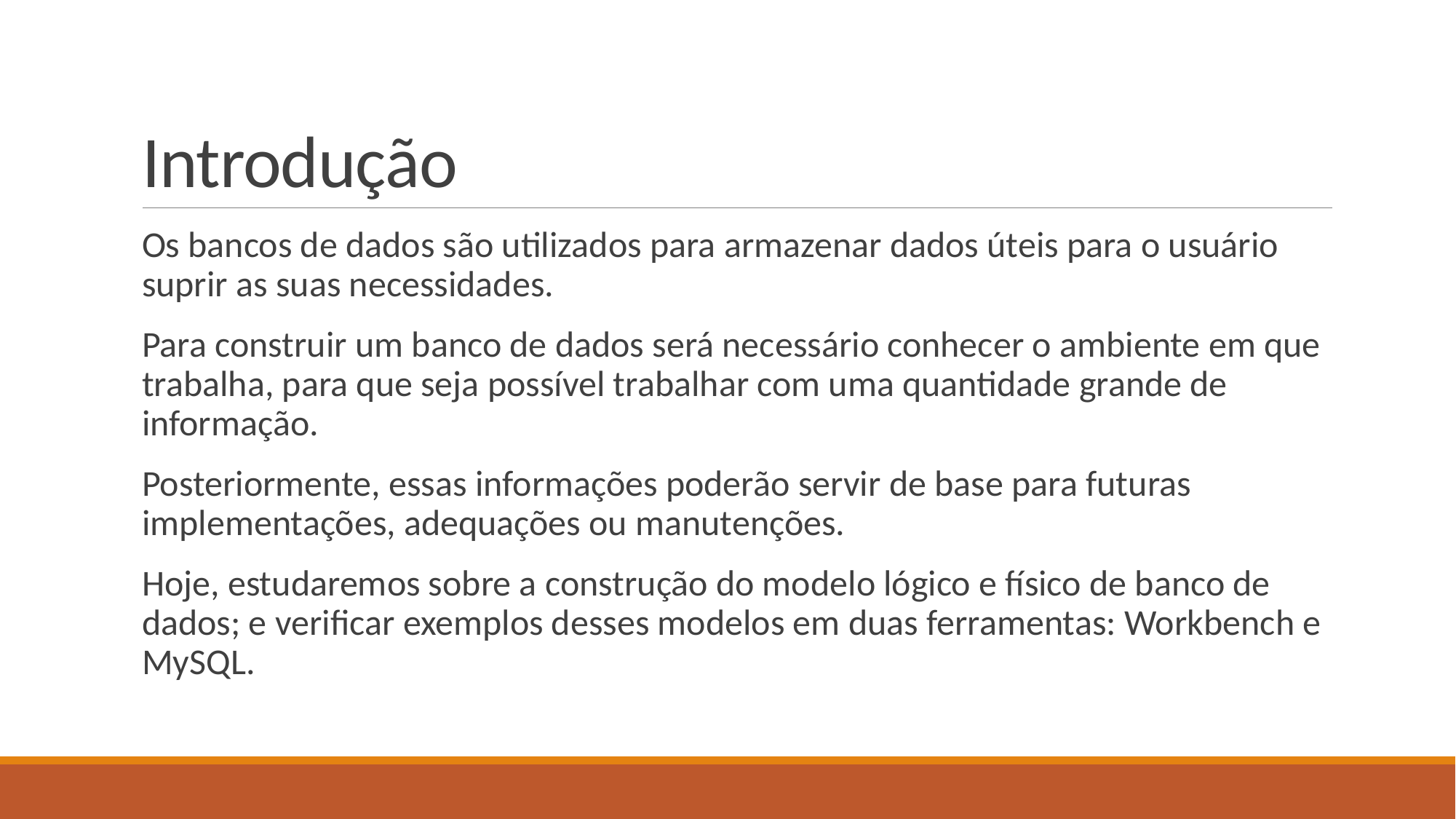

# Introdução
Os bancos de dados são utilizados para armazenar dados úteis para o usuário suprir as suas necessidades.
Para construir um banco de dados será necessário conhecer o ambiente em que trabalha, para que seja possível trabalhar com uma quantidade grande de informação.
Posteriormente, essas informações poderão servir de base para futuras implementações, adequações ou manutenções.
Hoje, estudaremos sobre a construção do modelo lógico e físico de banco de dados; e verificar exemplos desses modelos em duas ferramentas: Workbench e MySQL.